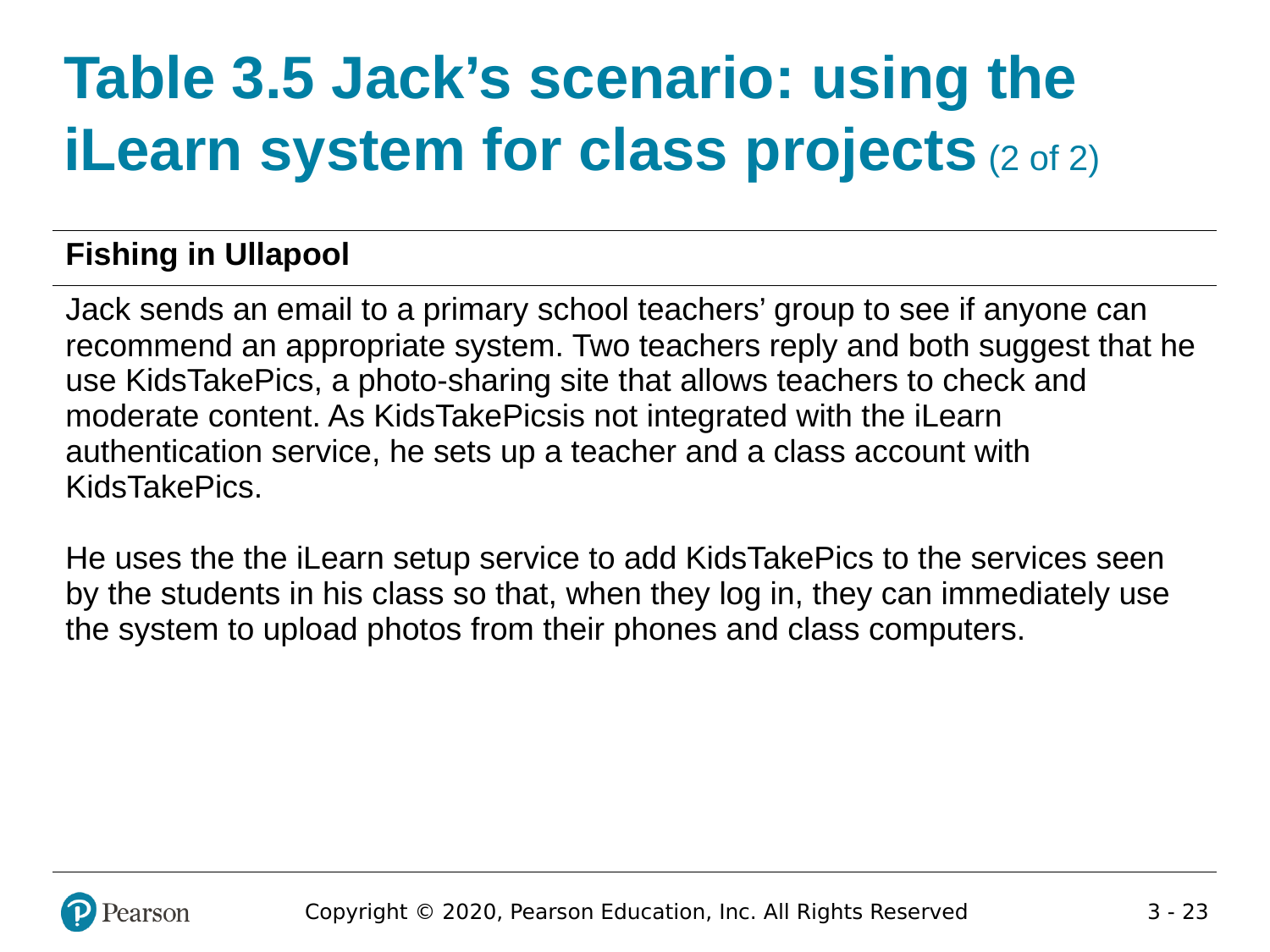

# Table 3.5 Jack’s scenario: using the iLearn system for class projects (2 of 2)
| Fishing in Ullapool |
| --- |
| Jack sends an email to a primary school teachers’ group to see if anyone can recommend an appropriate system. Two teachers reply and both suggest that he use KidsTakePics, a photo-sharing site that allows teachers to check and moderate content. As KidsTakePicsis not integrated with the iLearn authentication service, he sets up a teacher and a class account with KidsTakePics. He uses the the iLearn setup service to add KidsTakePics to the services seen by the students in his class so that, when they log in, they can immediately use the system to upload photos from their phones and class computers. |